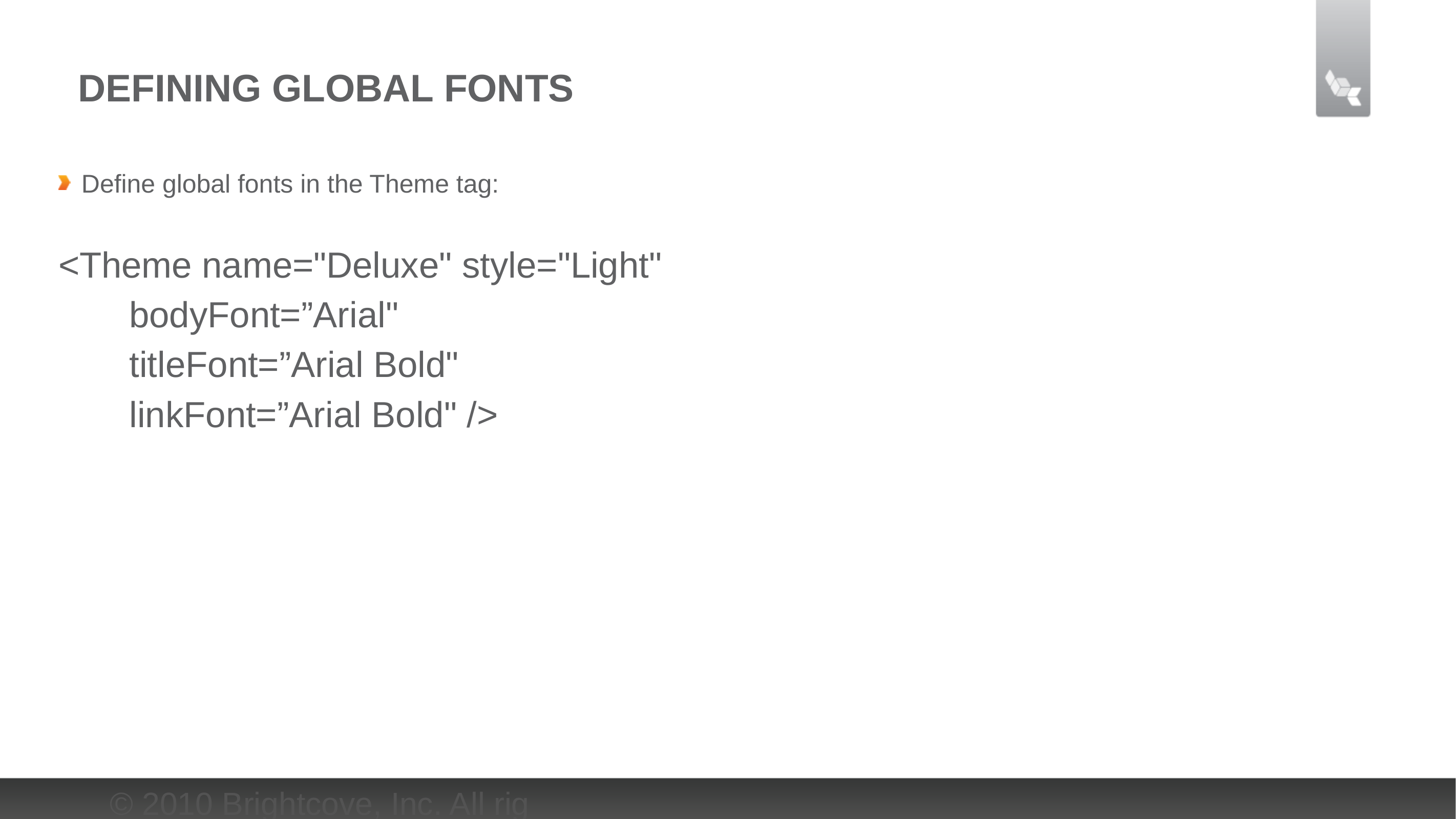

# Defining Global Fonts
Define global fonts in the Theme tag:

<Theme name="Deluxe" style="Light"
       bodyFont=”Arial"
       titleFont=”Arial Bold"
       linkFont=”Arial Bold" />
© 2010 Brightcove, Inc. All rights reserved.